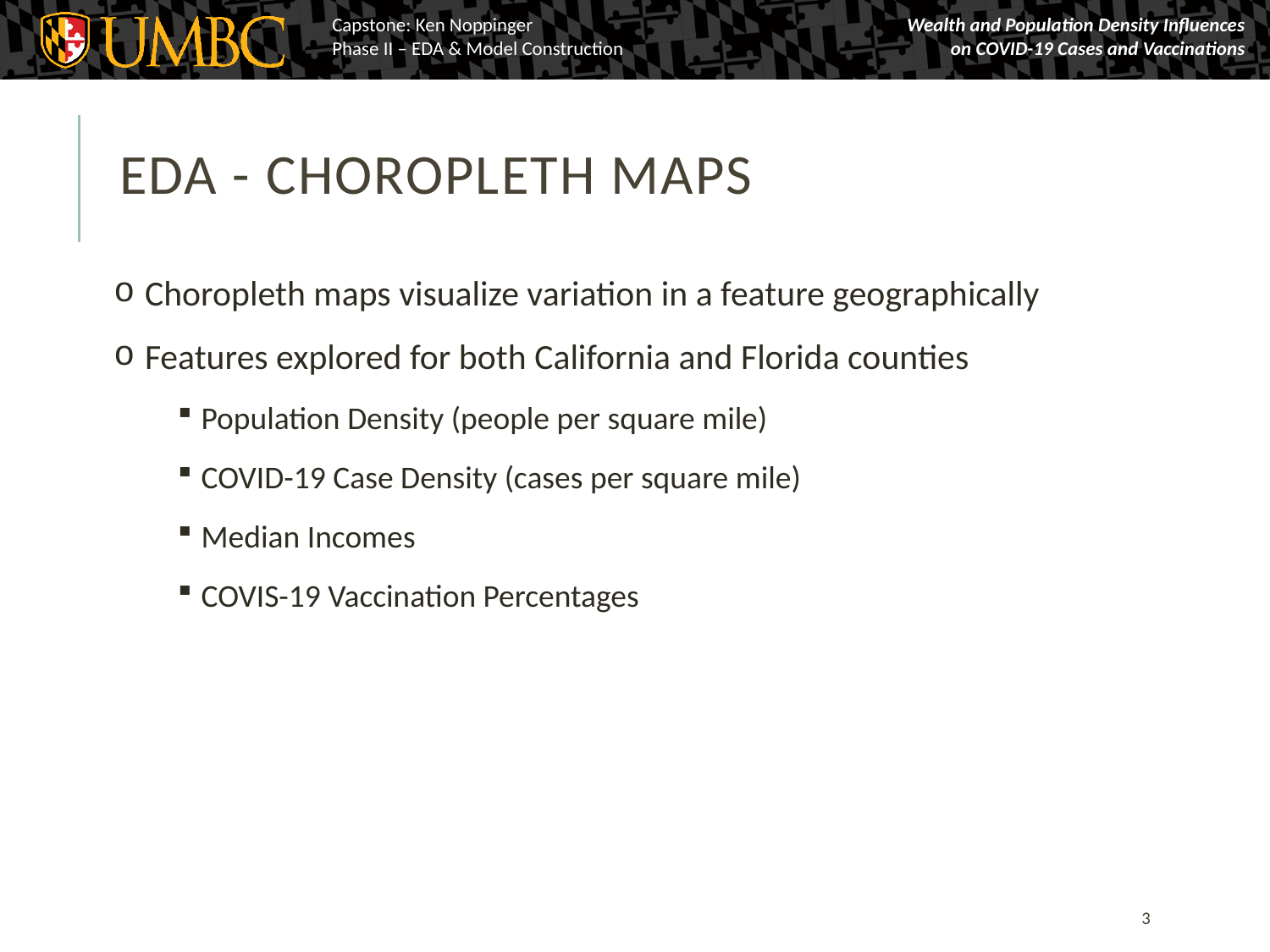

# EDA - Choropleth Maps
Choropleth maps visualize variation in a feature geographically
Features explored for both California and Florida counties
Population Density (people per square mile)
COVID-19 Case Density (cases per square mile)
Median Incomes
COVIS-19 Vaccination Percentages

3